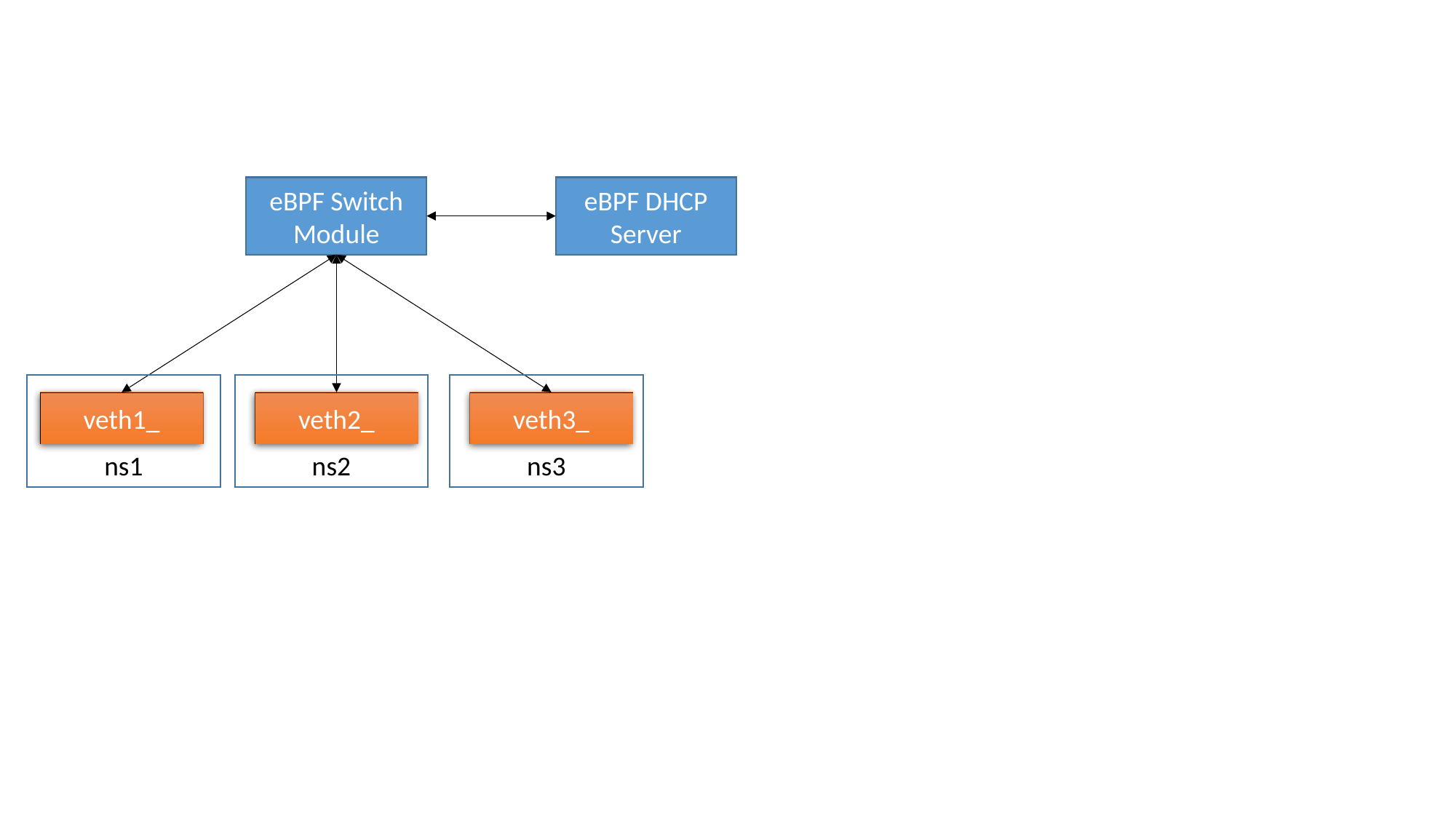

eBPF Switch Module
eBPF DHCP Server
ns3
ns1
ns2
veth1_
veth2_
veth3_